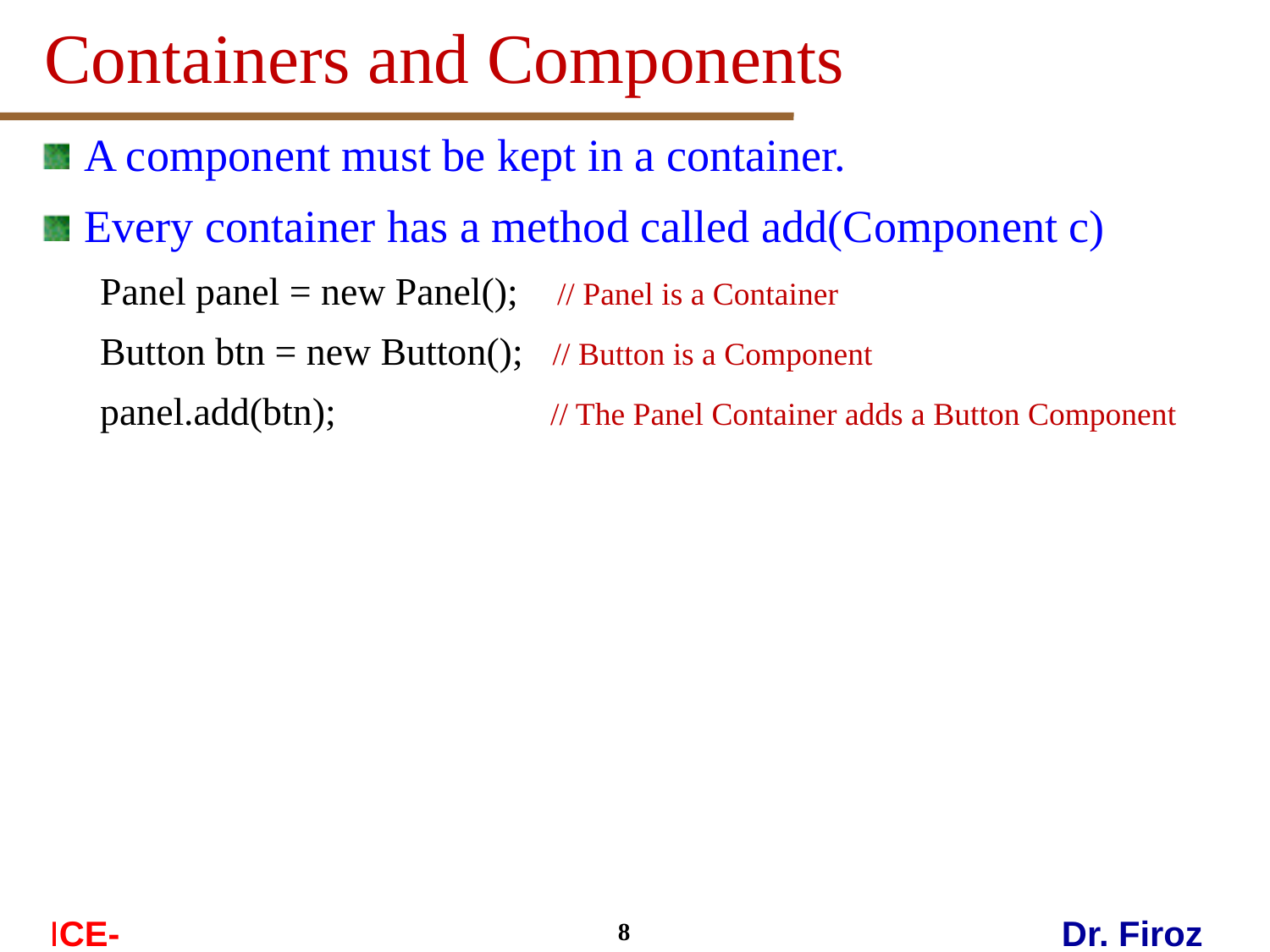

# Containers and Components
A component must be kept in a container.
Every container has a method called add(Component c)
Panel panel = new Panel();    // Panel is a Container
Button btn = new Button();   // Button is a Component
panel.add(btn);                      // The Panel Container adds a Button Component

8